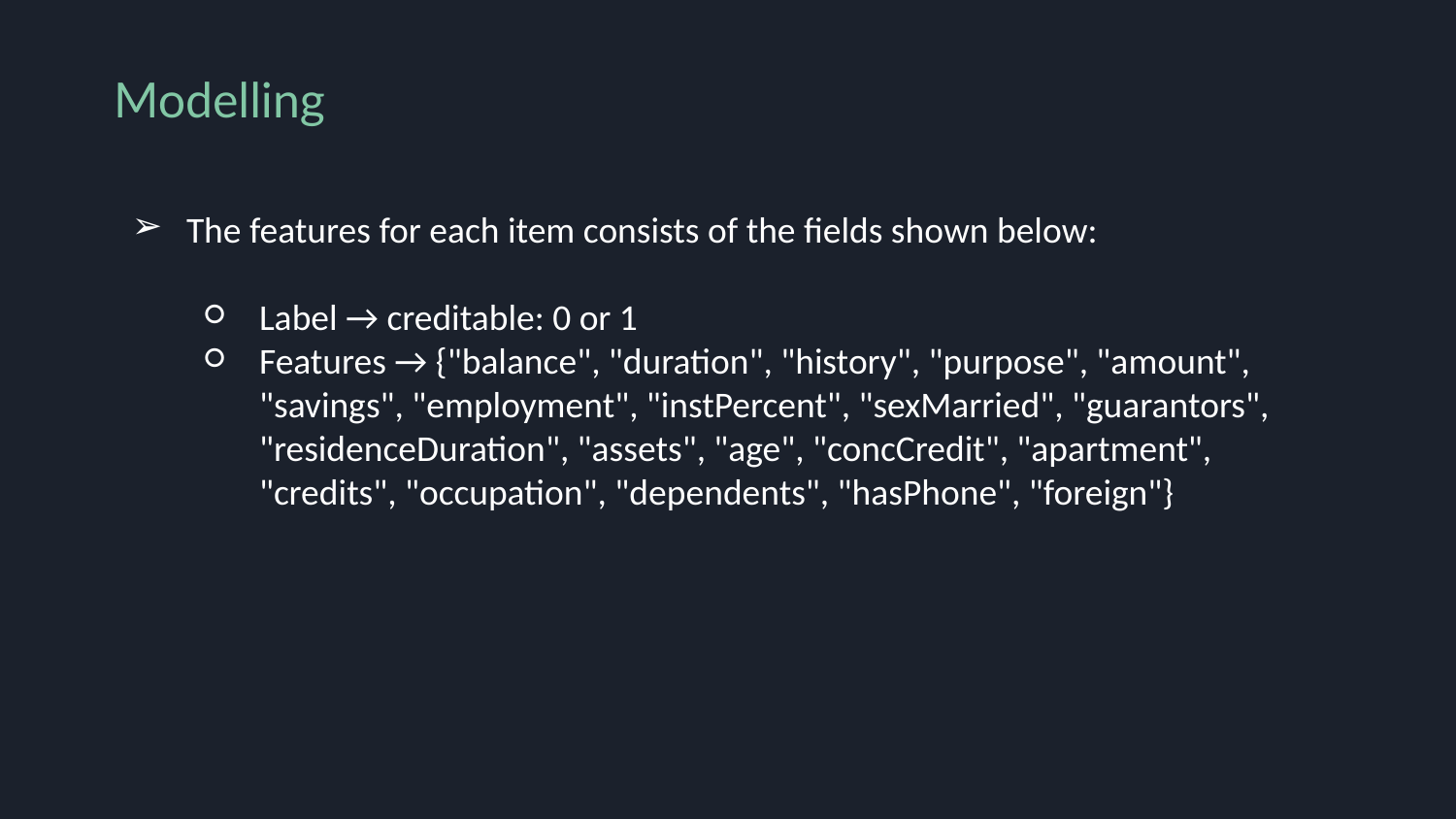

Modelling

The features for each item consists of the fields shown below:

Label → creditable: 0 or 1
Features → {"balance", "duration", "history", "purpose", "amount", "savings", "employment", "instPercent", "sexMarried", "guarantors", "residenceDuration", "assets", "age", "concCredit", "apartment", "credits", "occupation", "dependents", "hasPhone", "foreign"}